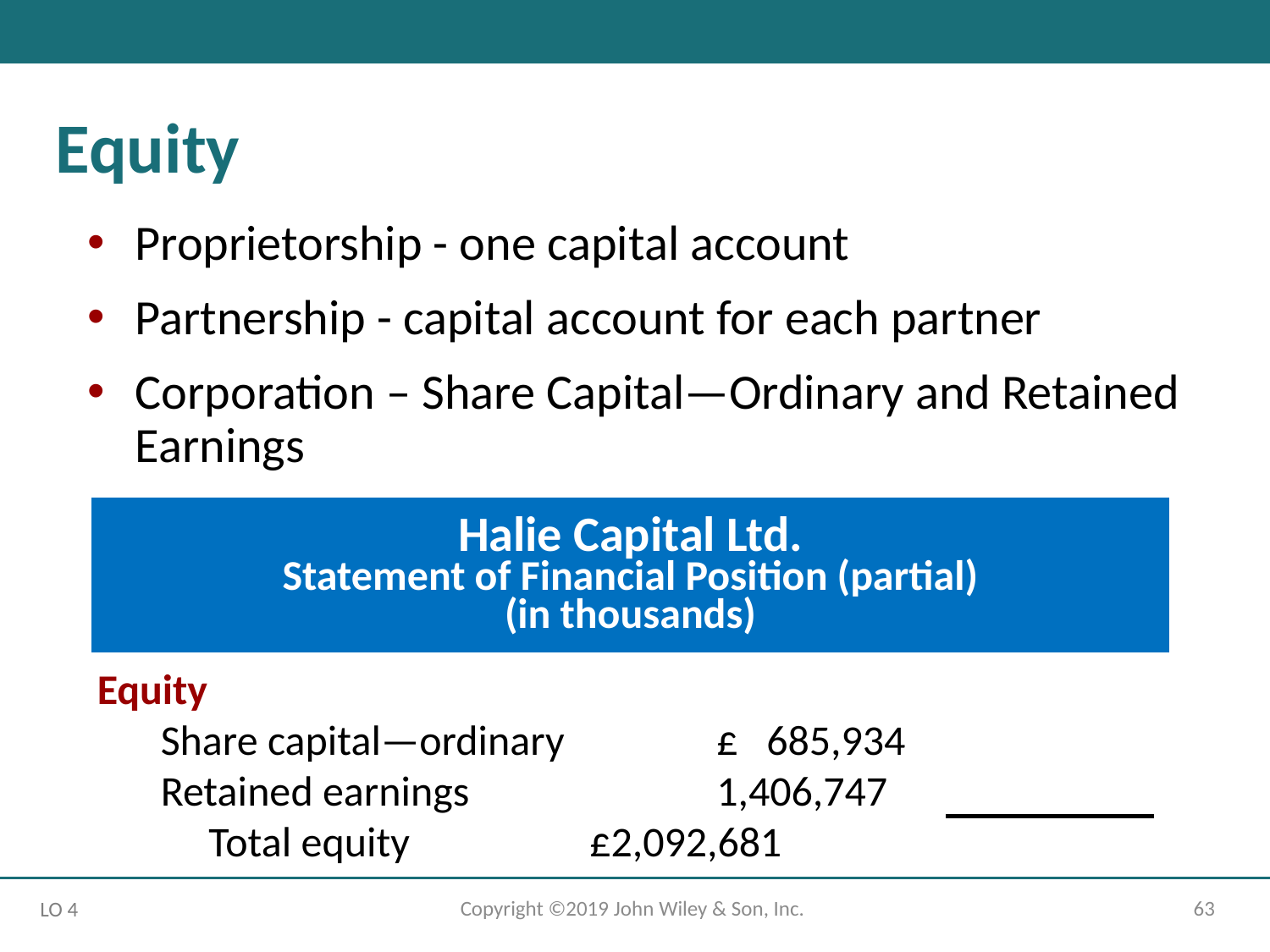

Equity
Proprietorship - one capital account
Partnership - capital account for each partner
Corporation – Share Capital—Ordinary and Retained Earnings

| Halie Capital Ltd. Statement of Financial Position (partial) (in thousands) |
| --- |
Equity
Share capital—ordinary		£   685,934
Retained earnings		1,406,747
	Total equity		£2,092,681
Copyright ©2019 John Wiley & Son, Inc.
63
LO 4